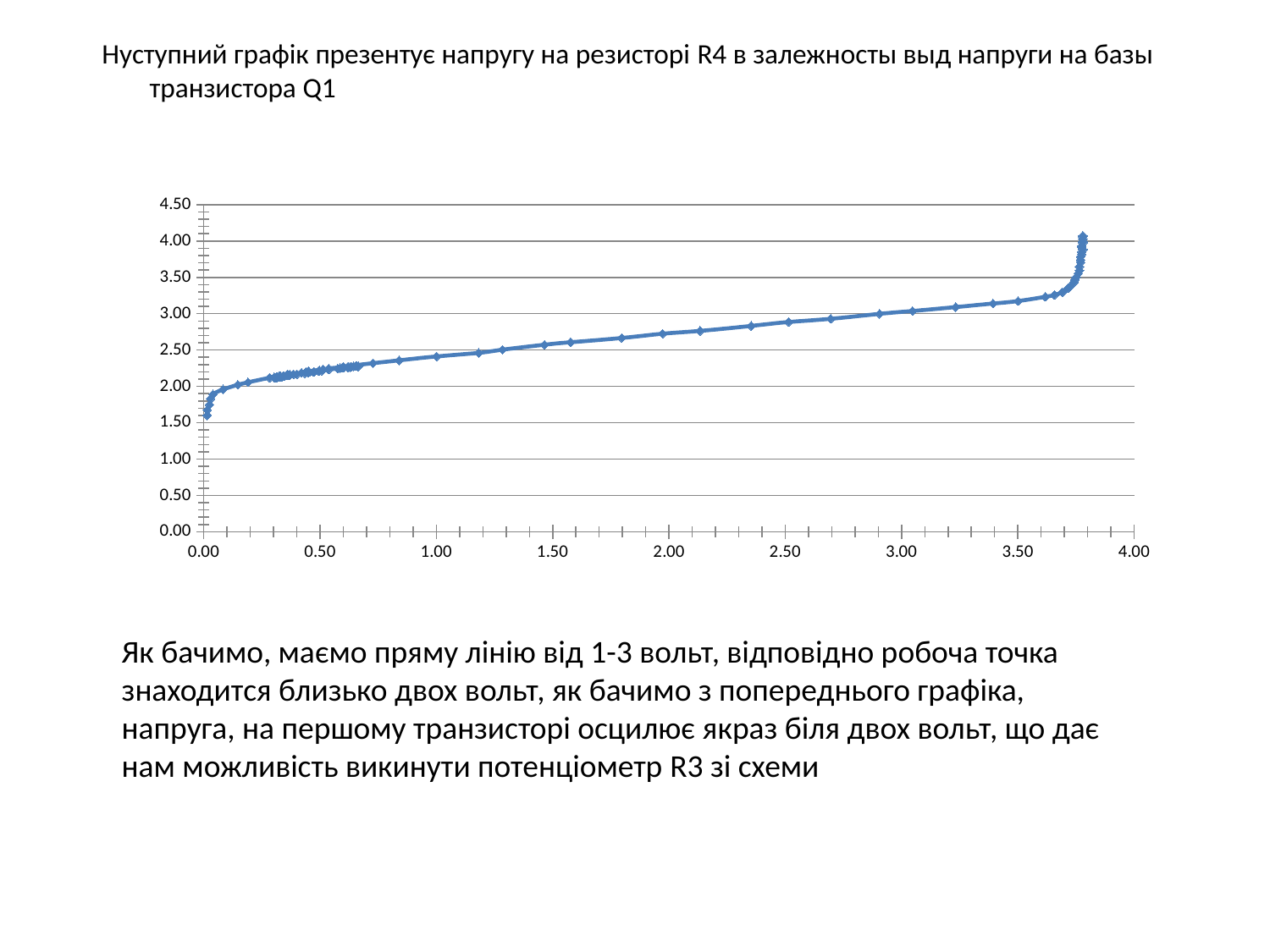

Нуступний графік презентує напругу на резисторі R4 в залежносты выд напруги на базы транзистора Q1

### Chart

| Category |  |
|---|---|
Як бачимо, маємо пряму лінію від 1-3 вольт, відповідно робоча точка знаходится близько двох вольт, як бачимо з попереднього графіка, напруга, на першому транзисторі осцилює якраз біля двох вольт, що дає нам можливість викинути потенціометр R3 зі схеми